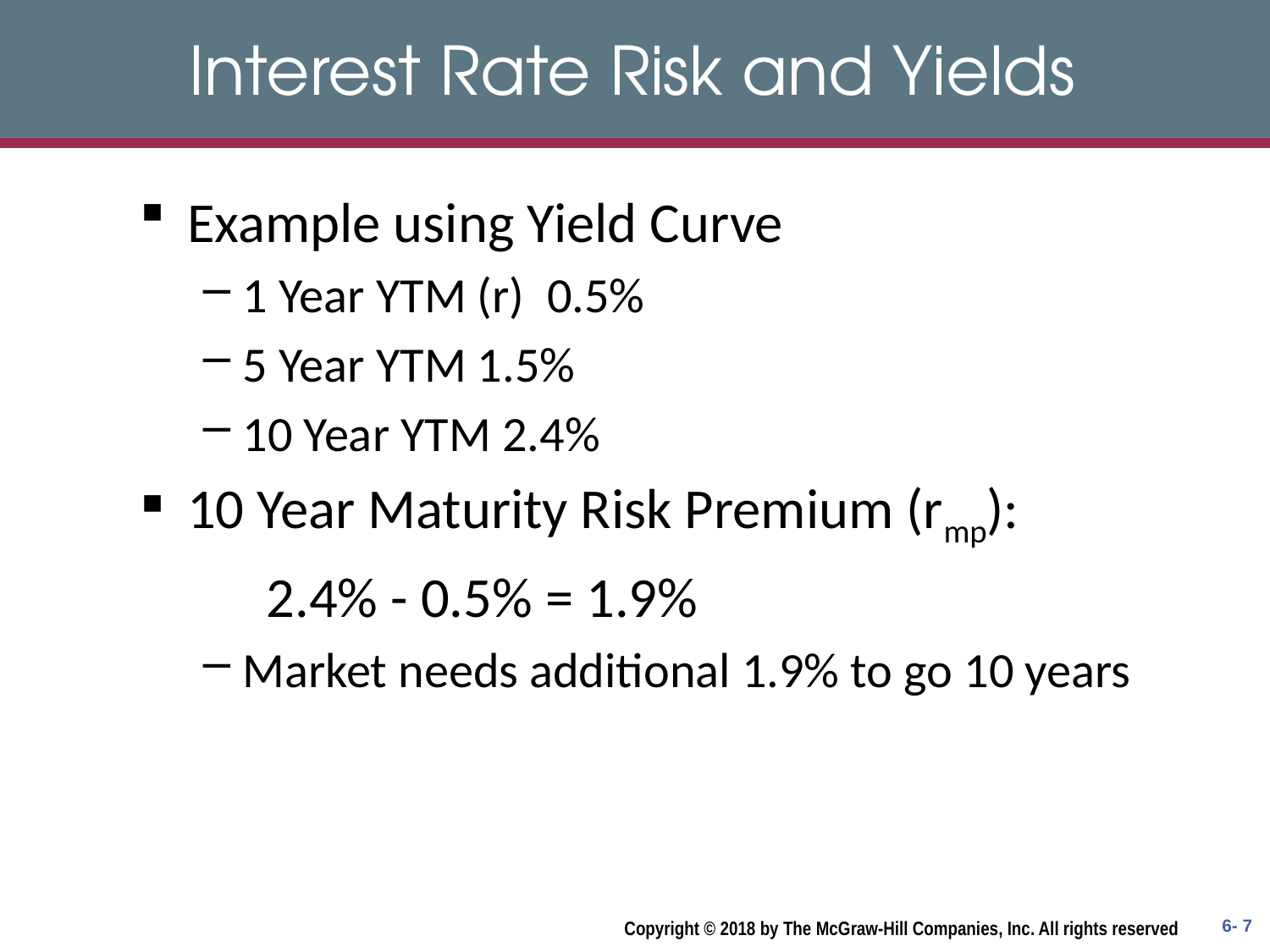

# Interest Rate Risk and Yields
Example using Yield Curve
1 Year YTM (r)  0.5%
5 Year YTM 1.5%
10 Year YTM 2.4%
10 Year Maturity Risk Premium (rmp):
	2.4% - 0.5% = 1.9%
Market needs additional 1.9% to go 10 years